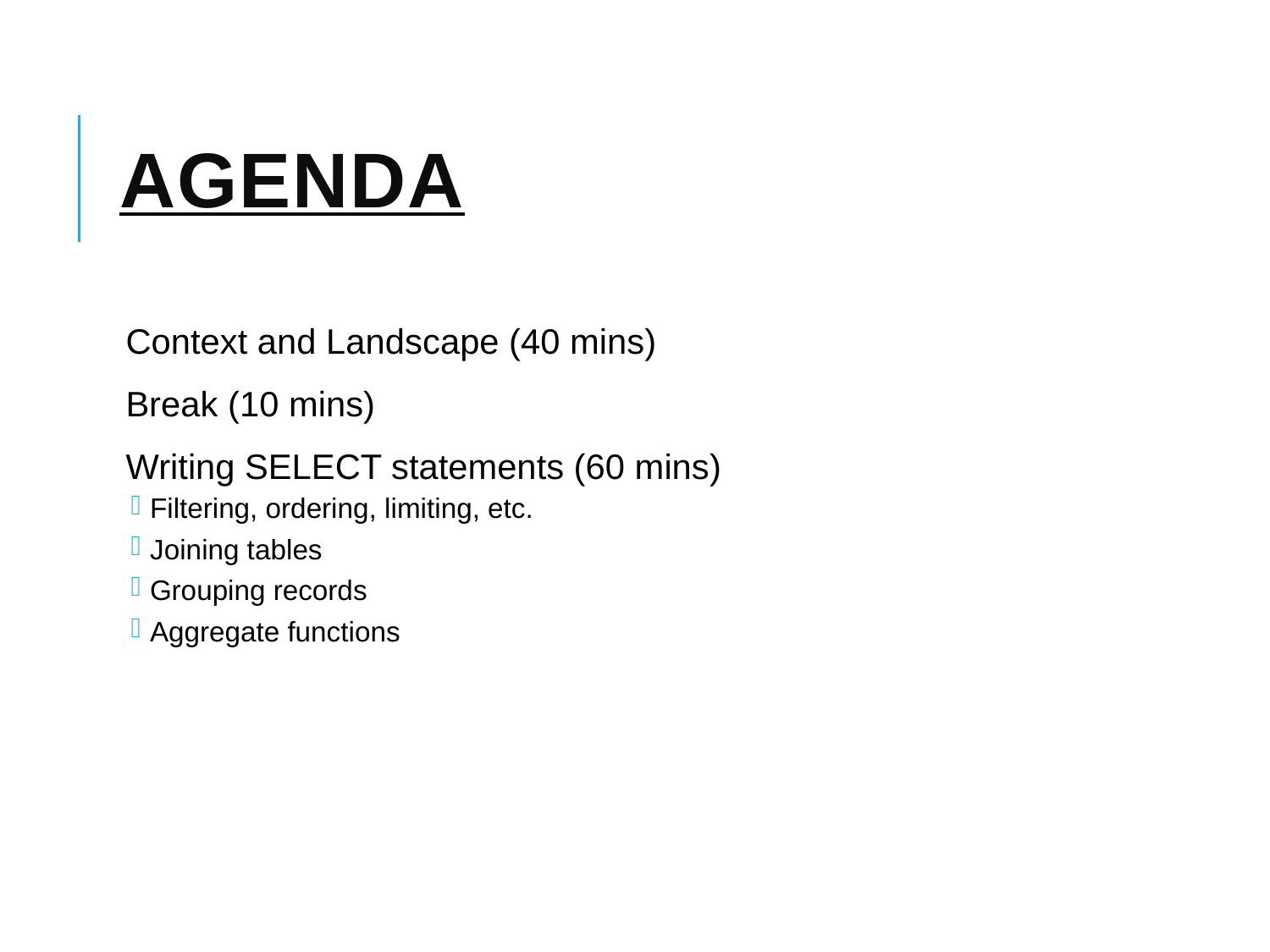

# Agenda
Context and Landscape (40 mins)
Break (10 mins)
Writing SELECT statements (60 mins)
Filtering, ordering, limiting, etc.
Joining tables
Grouping records
Aggregate functions